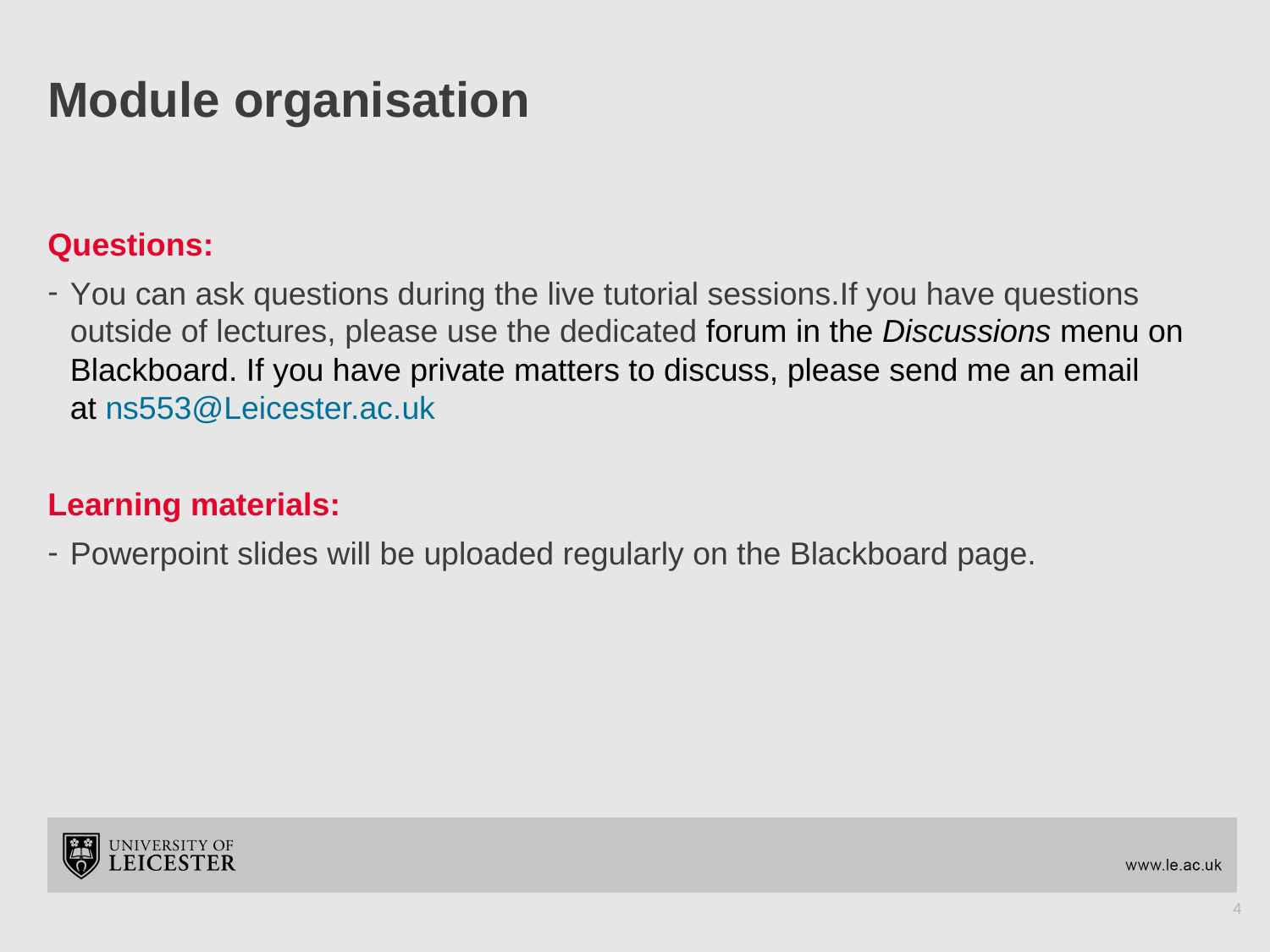

# Module organisation

Questions:
You can ask questions during the live tutorial sessions.If you have questions outside of lectures, please use the dedicated forum in the Discussions menu on Blackboard. If you have private matters to discuss, please send me an email at ns553@Leicester.ac.uk

Learning materials:
Powerpoint slides will be uploaded regularly on the Blackboard page.

4